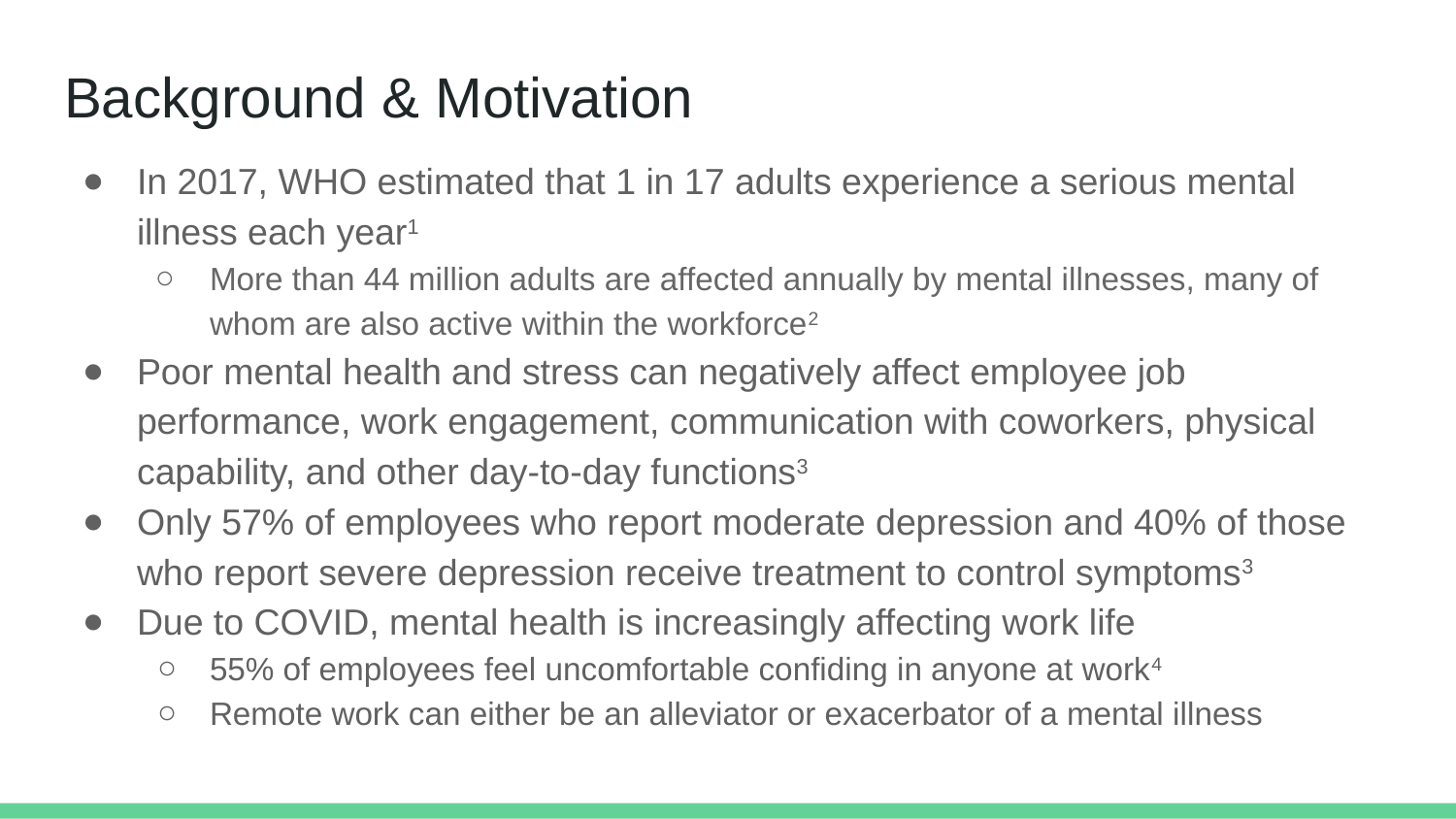

# Background & Motivation
In 2017, WHO estimated that 1 in 17 adults experience a serious mental illness each year1
More than 44 million adults are affected annually by mental illnesses, many of whom are also active within the workforce2
Poor mental health and stress can negatively affect employee job performance, work engagement, communication with coworkers, physical capability, and other day-to-day functions3
Only 57% of employees who report moderate depression and 40% of those who report severe depression receive treatment to control symptoms3
Due to COVID, mental health is increasingly affecting work life
55% of employees feel uncomfortable confiding in anyone at work4
Remote work can either be an alleviator or exacerbator of a mental illness